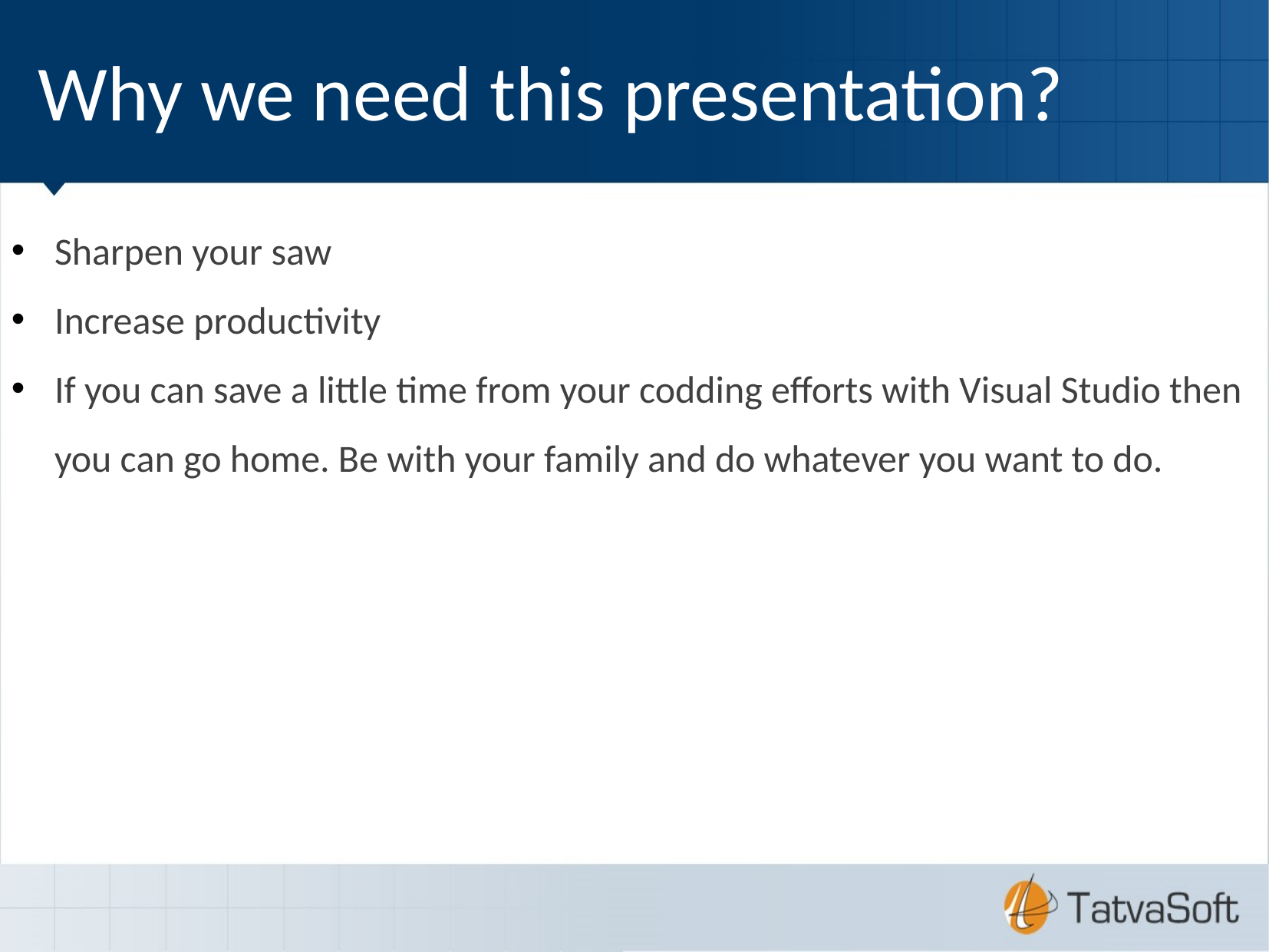

Why we need this presentation?
Sharpen your saw
Increase productivity
If you can save a little time from your codding efforts with Visual Studio then you can go home. Be with your family and do whatever you want to do.